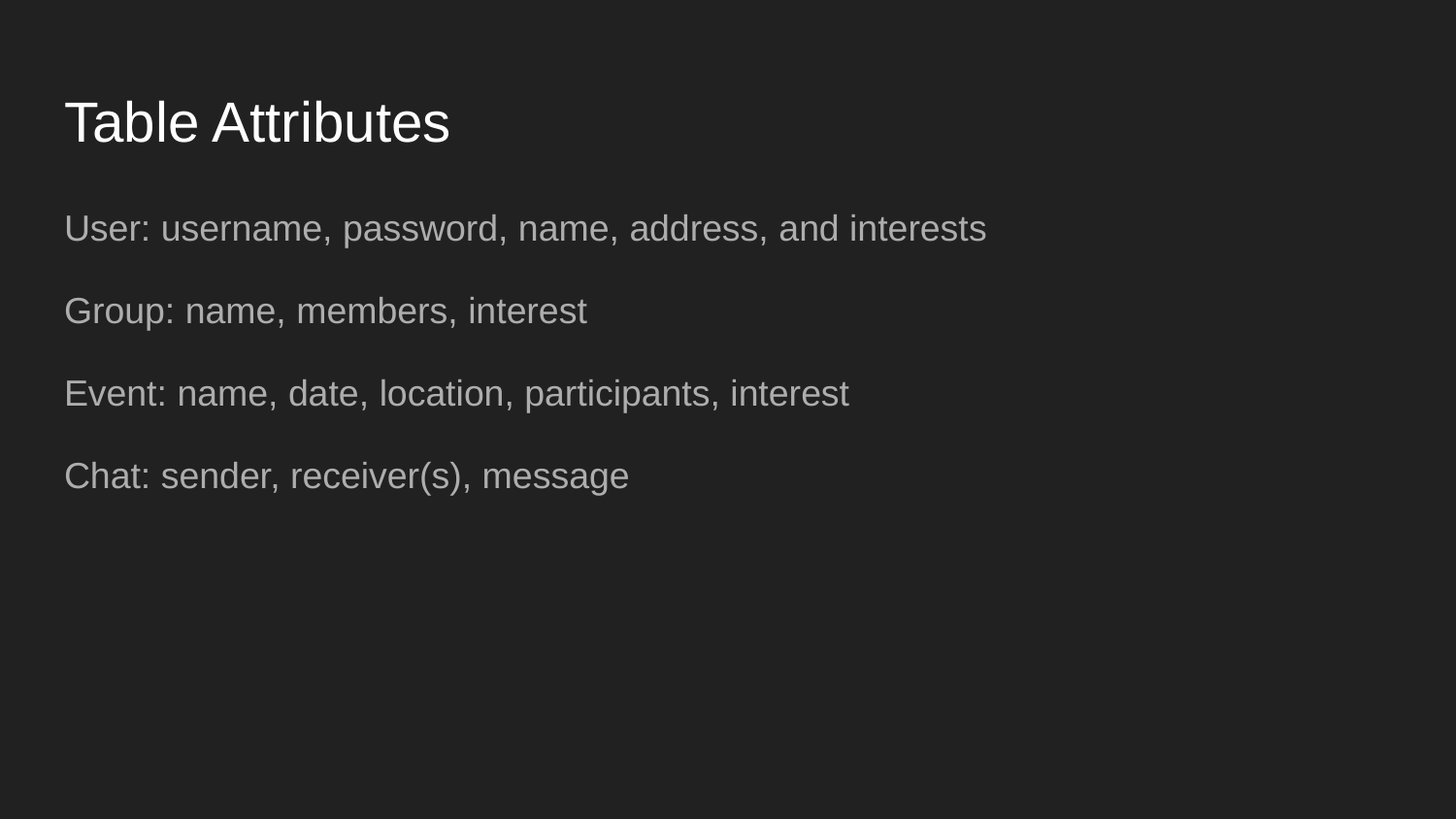

# Table Attributes
User: username, password, name, address, and interests
Group: name, members, interest
Event: name, date, location, participants, interest
Chat: sender, receiver(s), message